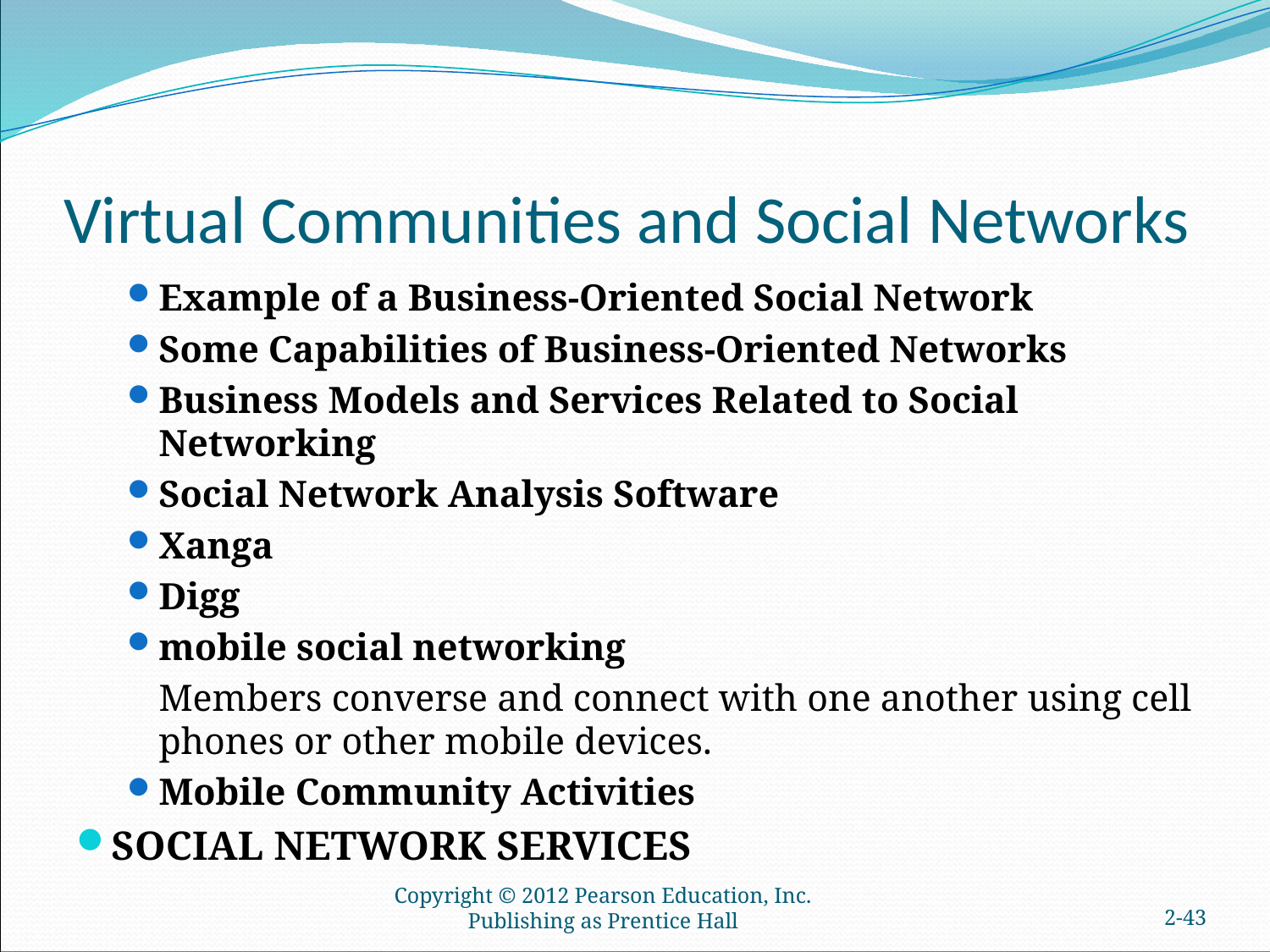

# Virtual Communities and Social Networks
Example of a Business-Oriented Social Network
Some Capabilities of Business-Oriented Networks
Business Models and Services Related to Social Networking
Social Network Analysis Software
Xanga
Digg
mobile social networking
	Members converse and connect with one another using cell phones or other mobile devices.
Mobile Community Activities
SOCIAL NETWORK SERVICES
Copyright © 2012 Pearson Education, Inc. Publishing as Prentice Hall
2-43